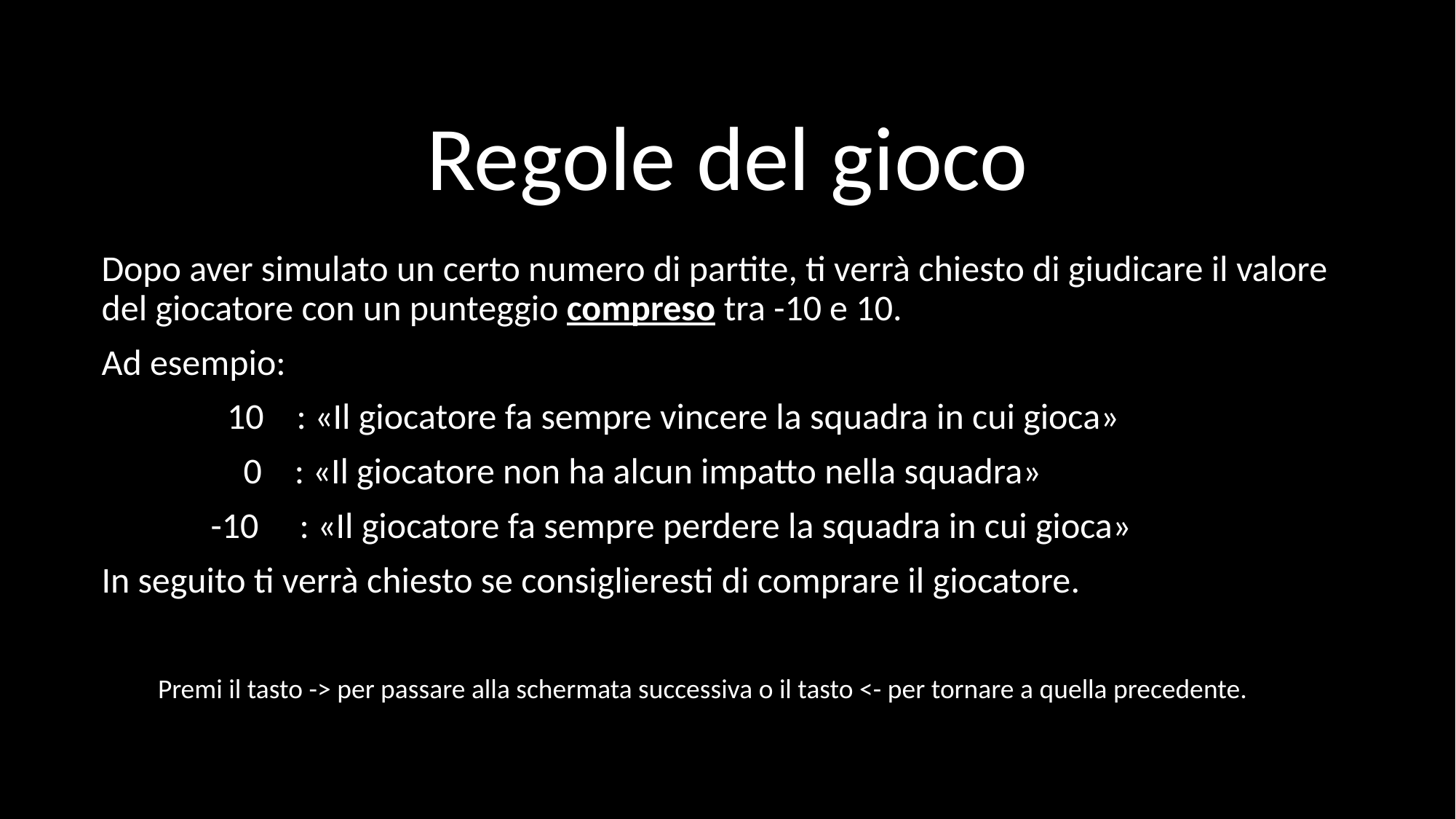

# Regole del gioco
Dopo aver simulato un certo numero di partite, ti verrà chiesto di giudicare il valore del giocatore con un punteggio compreso tra -10 e 10.
Ad esempio:
	  10    : «Il giocatore fa sempre vincere la squadra in cui gioca»
	    0    : «Il giocatore non ha alcun impatto nella squadra»
	-10     : «Il giocatore fa sempre perdere la squadra in cui gioca»
In seguito ti verrà chiesto se consiglieresti di comprare il giocatore.

Premi il tasto -> per passare alla schermata successiva o il tasto <- per tornare a quella precedente.